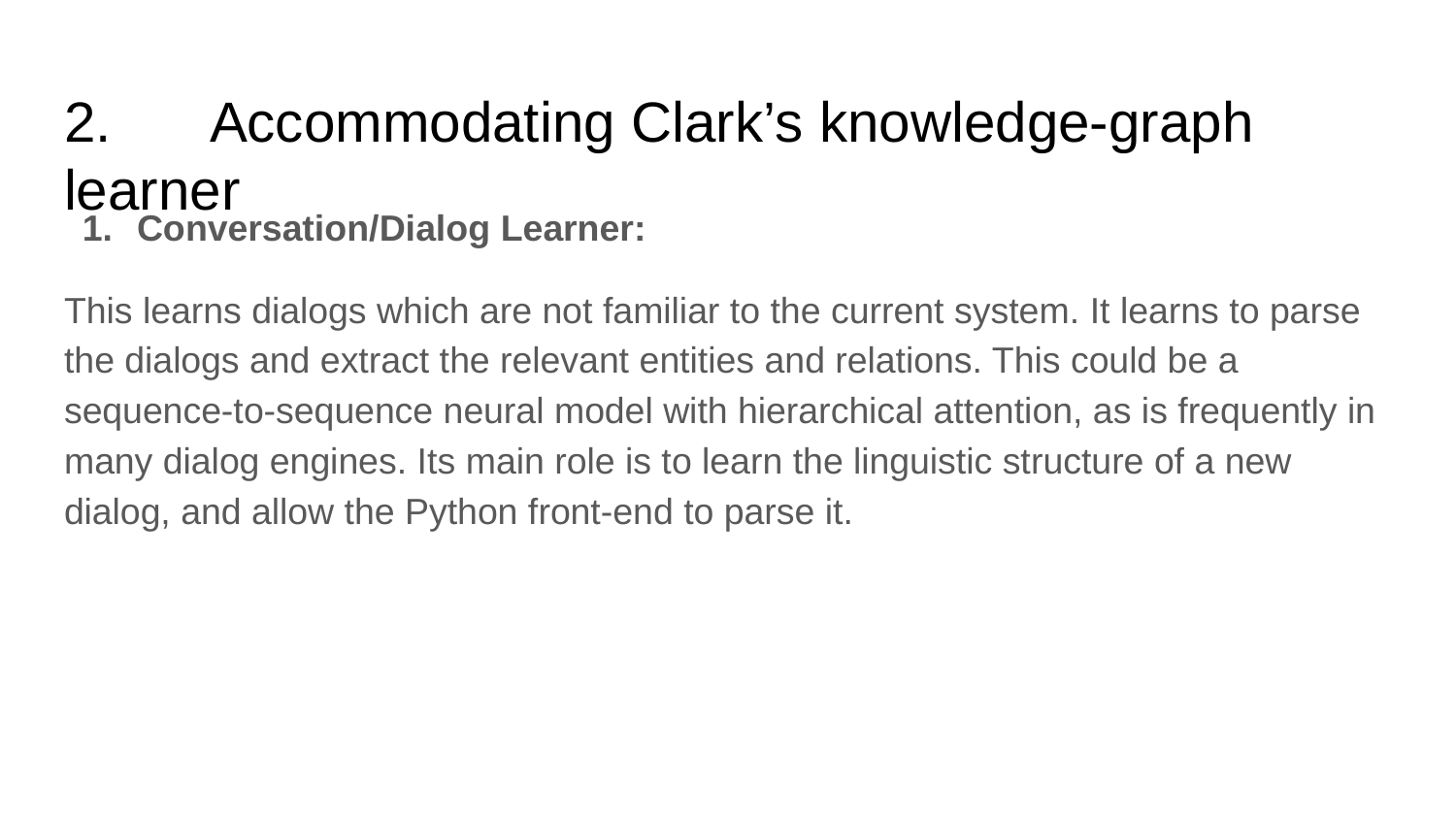

# 2.	Accommodating Clark’s knowledge-graph learner

Conversation/Dialog Learner:
This learns dialogs which are not familiar to the current system. It learns to parse the dialogs and extract the relevant entities and relations. This could be a sequence-to-sequence neural model with hierarchical attention, as is frequently in many dialog engines. Its main role is to learn the linguistic structure of a new dialog, and allow the Python front-end to parse it.